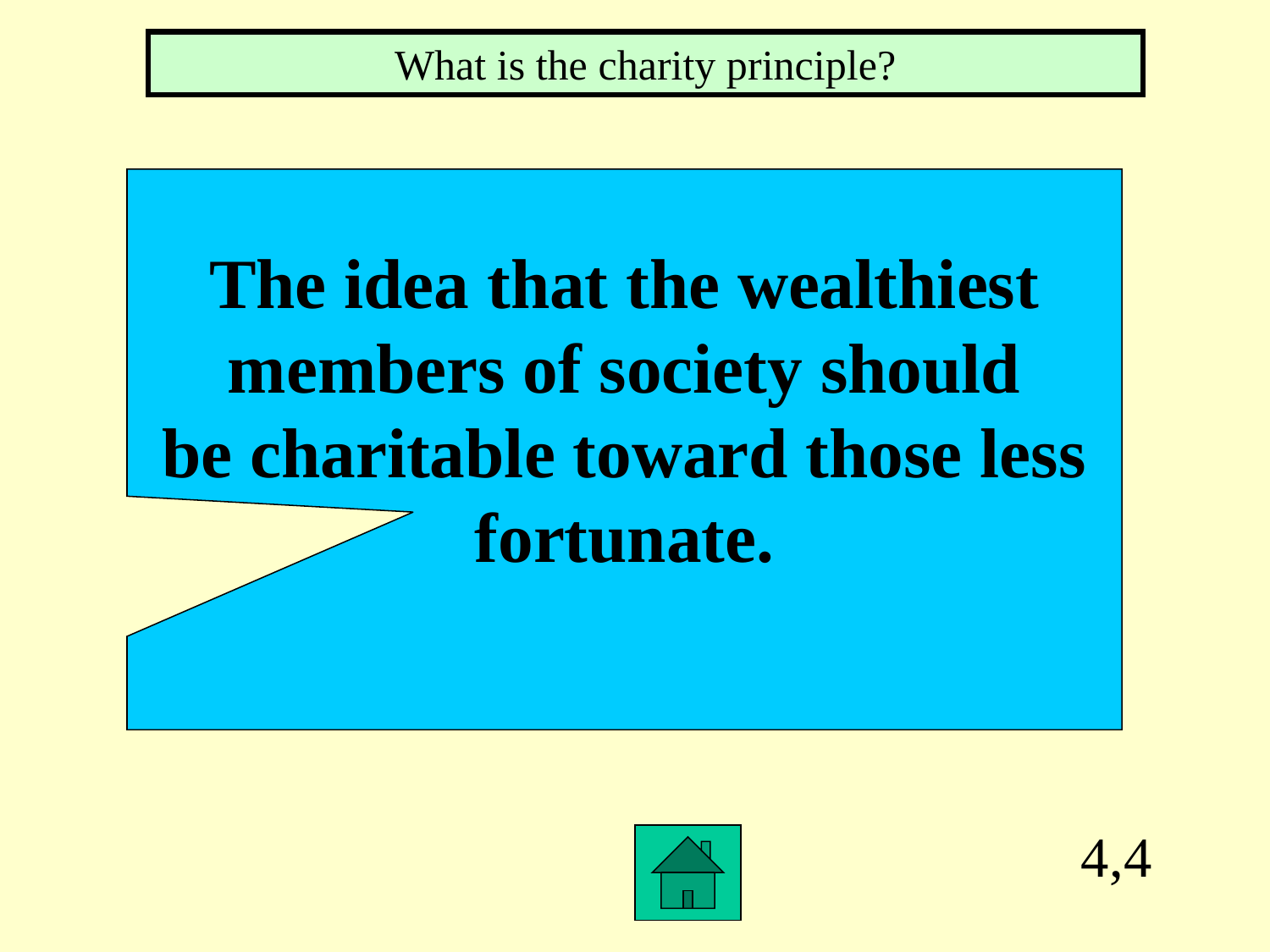

What is the charity principle?
The idea that the wealthiest
members of society should
be charitable toward those less
fortunate.

4,4